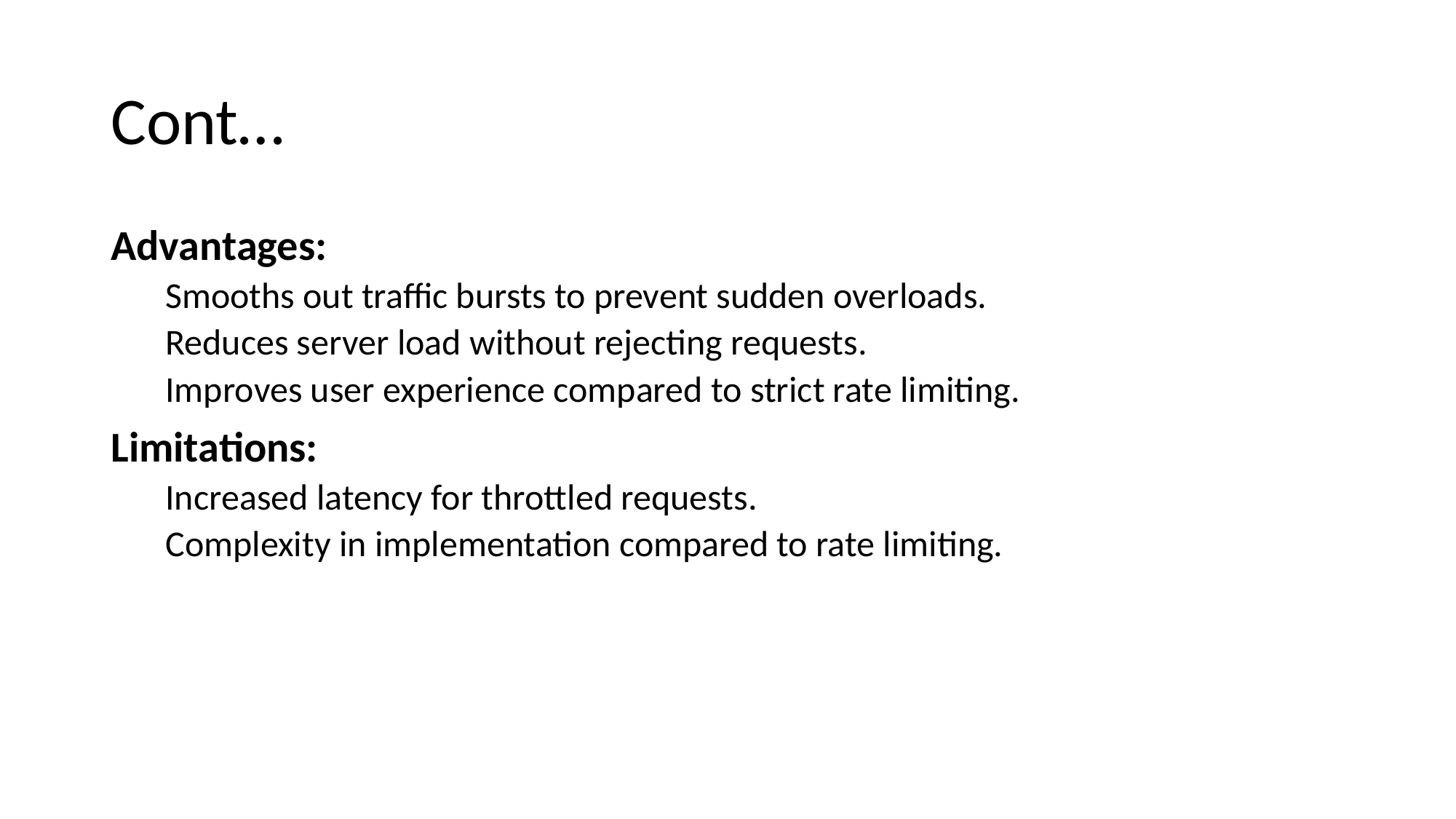

# Cont…
Advantages:
Smooths out traffic bursts to prevent sudden overloads.
Reduces server load without rejecting requests.
Improves user experience compared to strict rate limiting.
Limitations:
Increased latency for throttled requests.
Complexity in implementation compared to rate limiting.